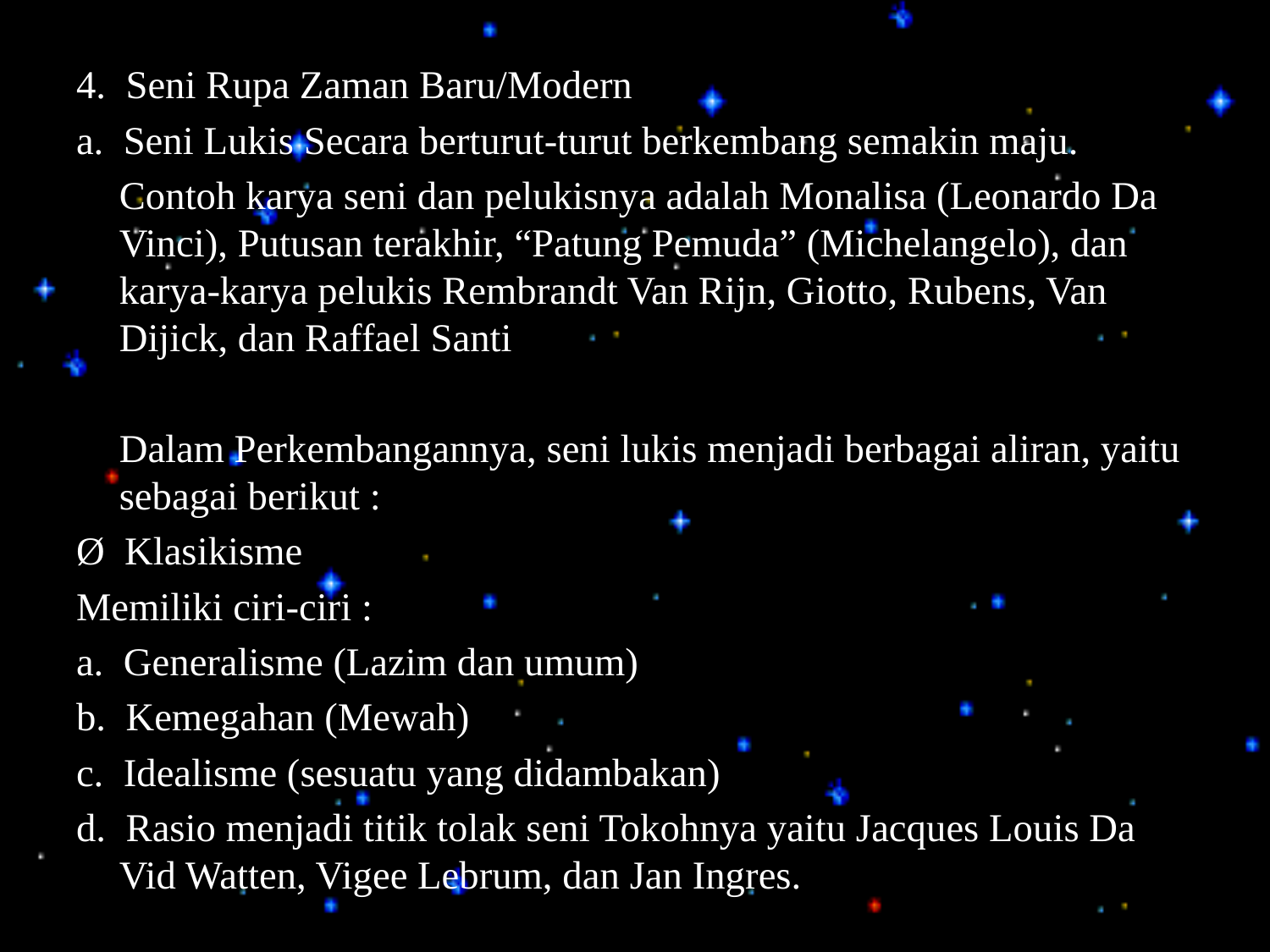

4.  Seni Rupa Zaman Baru/Modern
a.  Seni Lukis Secara berturut-turut berkembang semakin maju.
	Contoh karya seni dan pelukisnya adalah Monalisa (Leonardo Da Vinci), Putusan terakhir, “Patung Pemuda” (Michelangelo), dan karya-karya pelukis Rembrandt Van Rijn, Giotto, Rubens, Van Dijick, dan Raffael Santi

	Dalam Perkembangannya, seni lukis menjadi berbagai aliran, yaitu  sebagai berikut :
Ø  Klasikisme
Memiliki ciri-ciri :
a.  Generalisme (Lazim dan umum)
b.  Kemegahan (Mewah)
c.  Idealisme (sesuatu yang didambakan)
d.  Rasio menjadi titik tolak seni Tokohnya yaitu Jacques Louis Da Vid Watten, Vigee Lebrum, dan Jan Ingres.